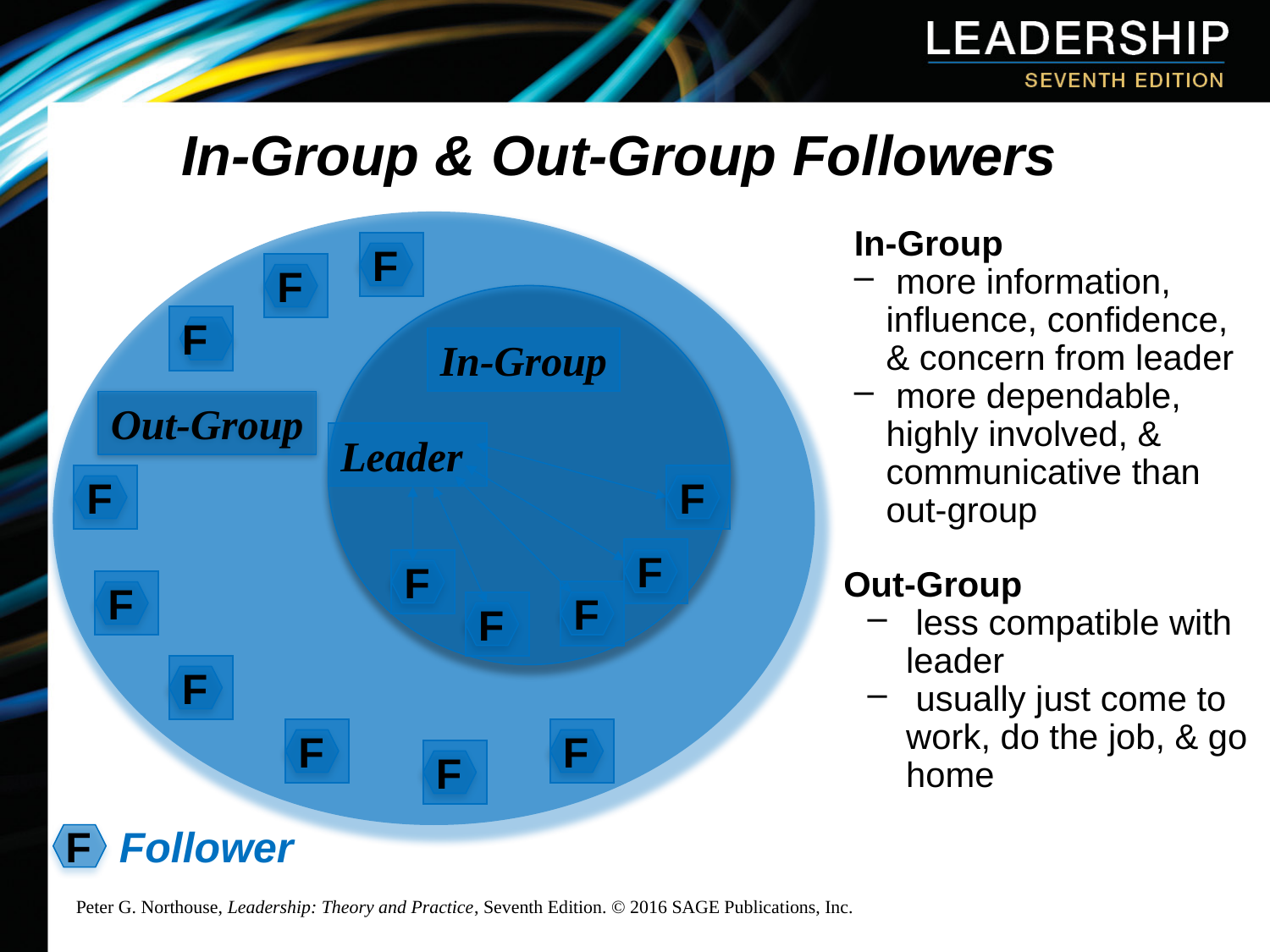

# In-Group & Out-Group Followers
S

In-Group
 more information, influence, confidence, & concern from leader
 more dependable, highly involved, & communicative than out-group
F

F

F

In-Group
Out-Group
Leader

F

F

F
F

F

F
F

F

F
F

F

Out-Group
 less compatible with leader
 usually just come to work, do the job, & go home
F
Follower

Peter G. Northouse, Leadership: Theory and Practice, Seventh Edition. © 2016 SAGE Publications, Inc.